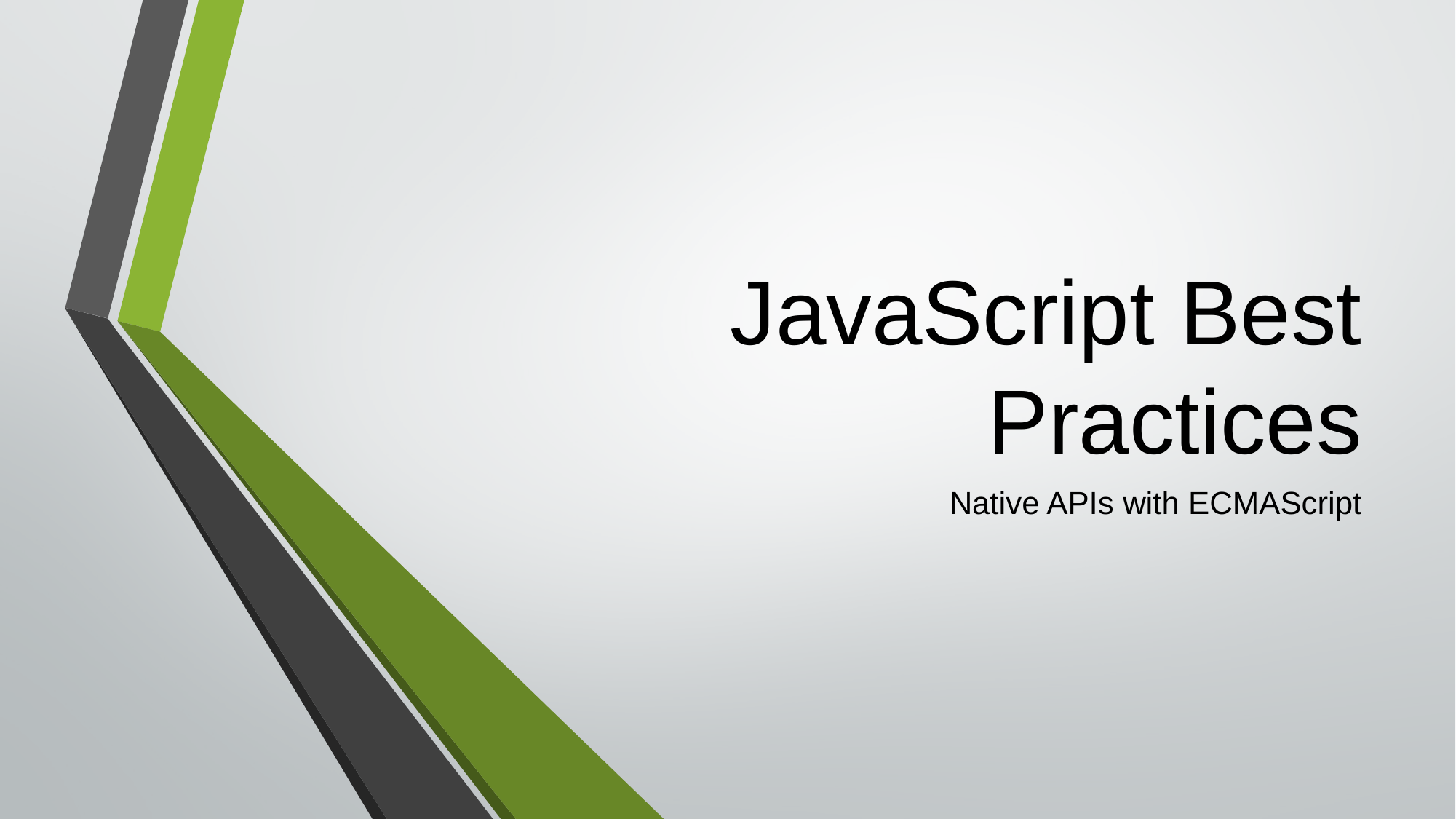

# JavaScript Best Practices
Native APIs with ECMAScript